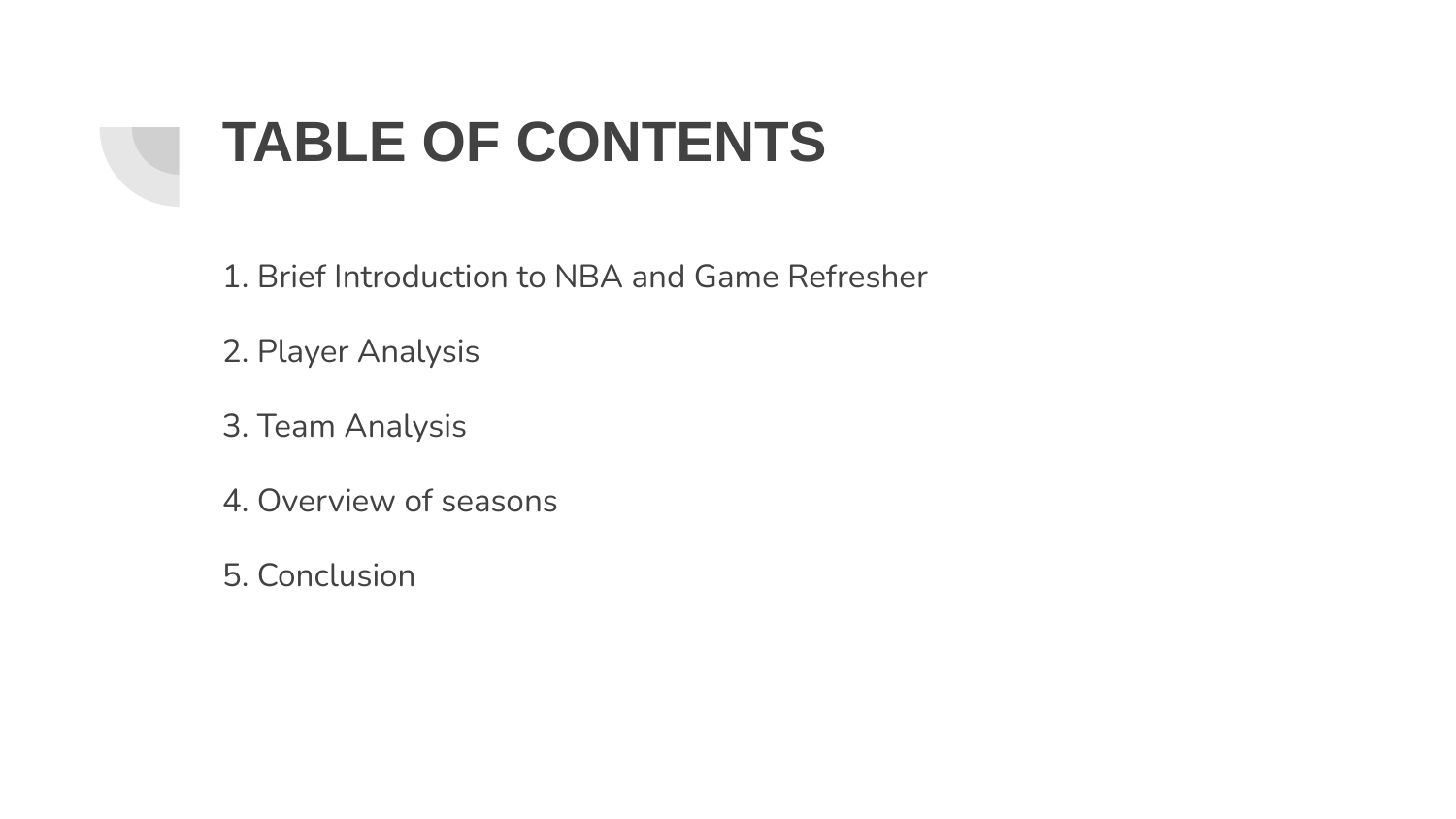

# TABLE OF CONTENTS
1. Brief Introduction to NBA and Game Refresher
2. Player Analysis
3. Team Analysis
4. Overview of seasons
5. Conclusion